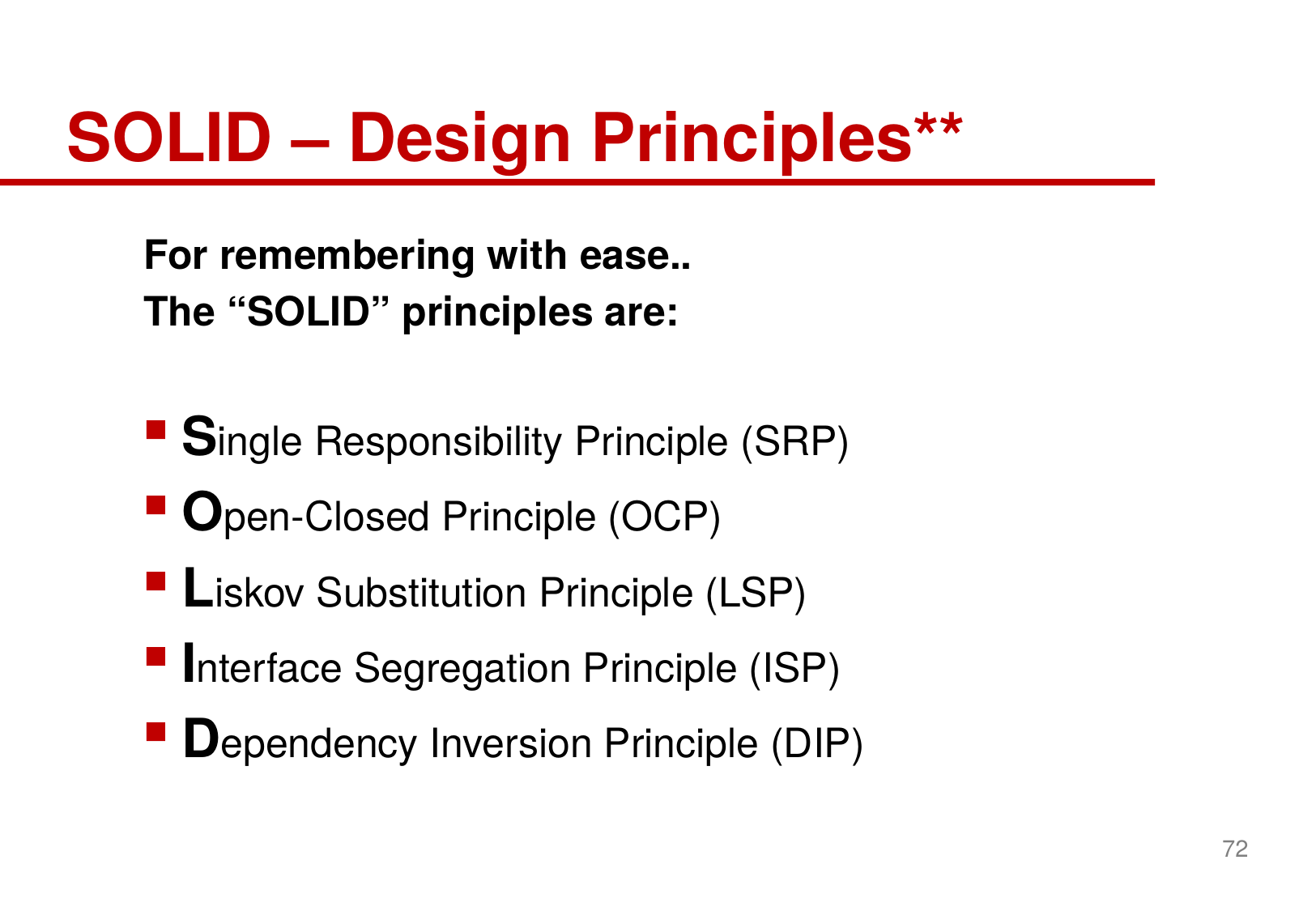

# SOLID – Design Principles**
For remembering with ease..
The “SOLID” principles are:

Single Responsibility Principle (SRP)
Open-Closed Principle (OCP)
Liskov Substitution Principle (LSP)
Interface Segregation Principle (ISP)
Dependency Inversion Principle (DIP)

72